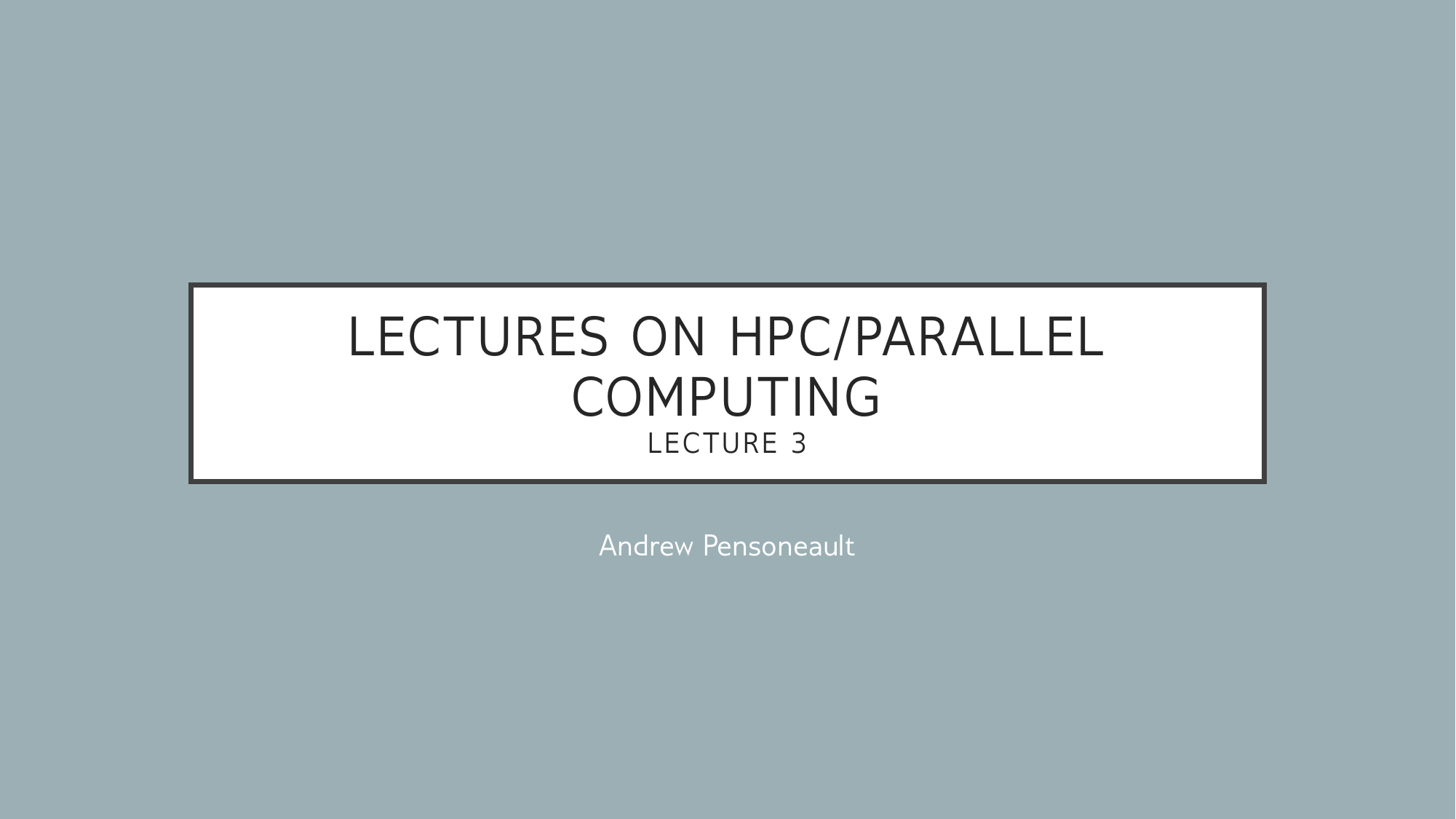

# Lectures on HPC/Parallel Computing Lecture 3
Andrew Pensoneault